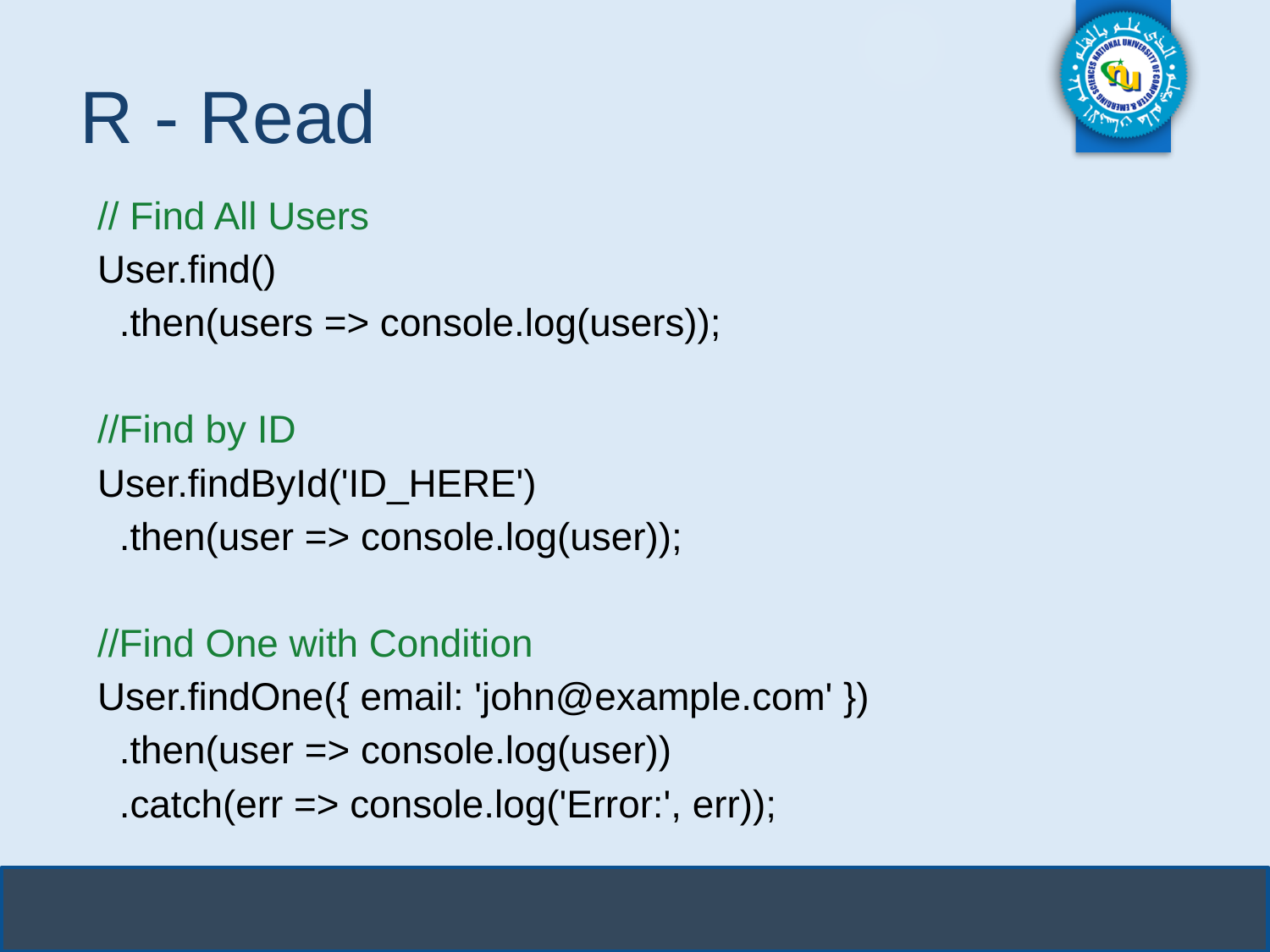

# R - Read
// Find All Users
User.find()
  .then(users => console.log(users));

//Find by ID
User.findById('ID_HERE')
  .then(user => console.log(user));

//Find One with Condition
User.findOne({ email: 'john@example.com' })
  .then(user => console.log(user))
  .catch(err => console.log('Error:', err));